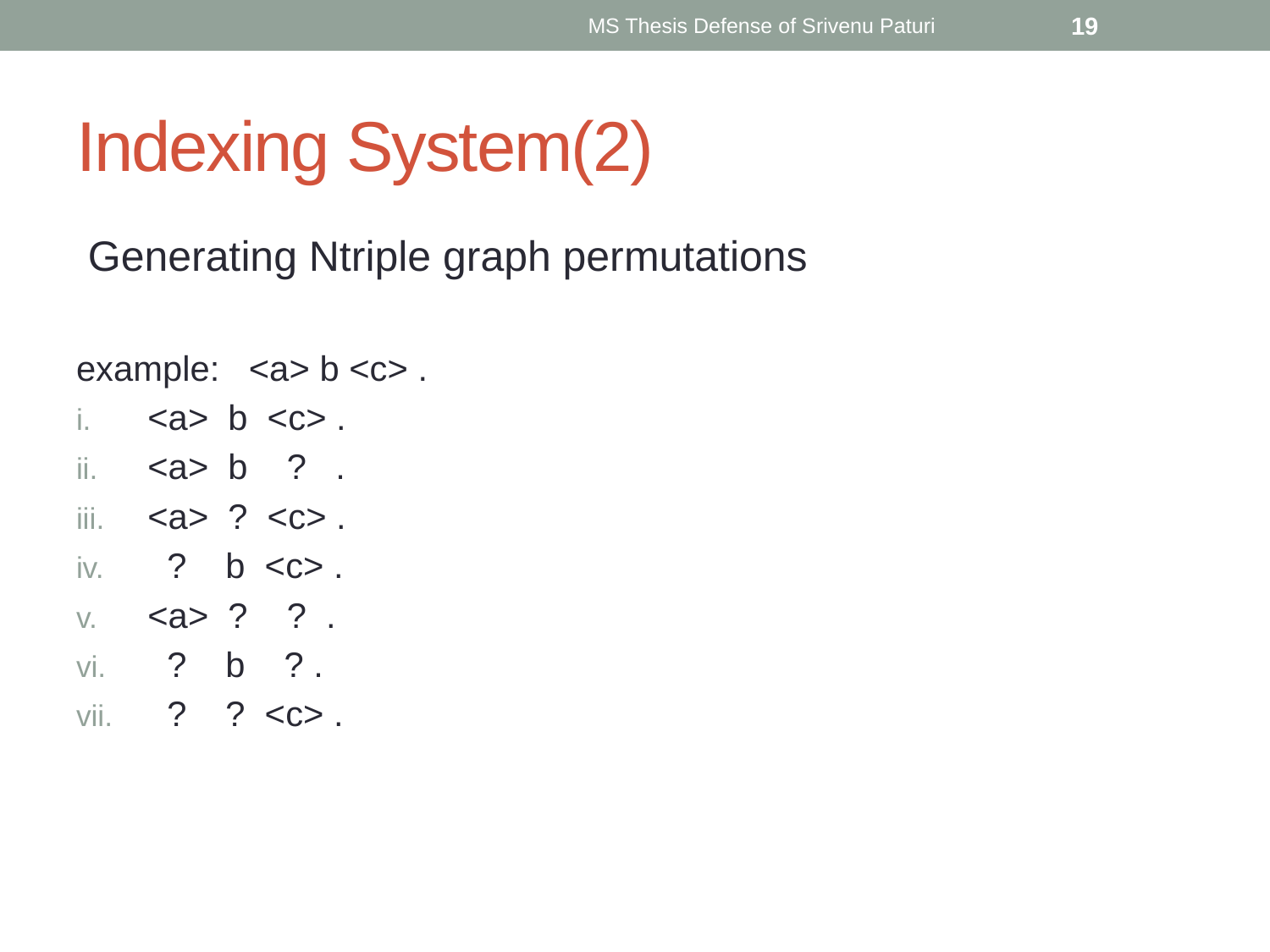

MS Thesis Defense of Srivenu Paturi
19
# Indexing System(2)
 Generating Ntriple graph permutations

example:   <a> b <c> .
<a>  b  <c> .
<a>  b    ?   .
<a>  ?  <c> .
  ?    b  <c> .
<a>  ?    ?  .
  ?    b    ? .
  ?    ?  <c> .